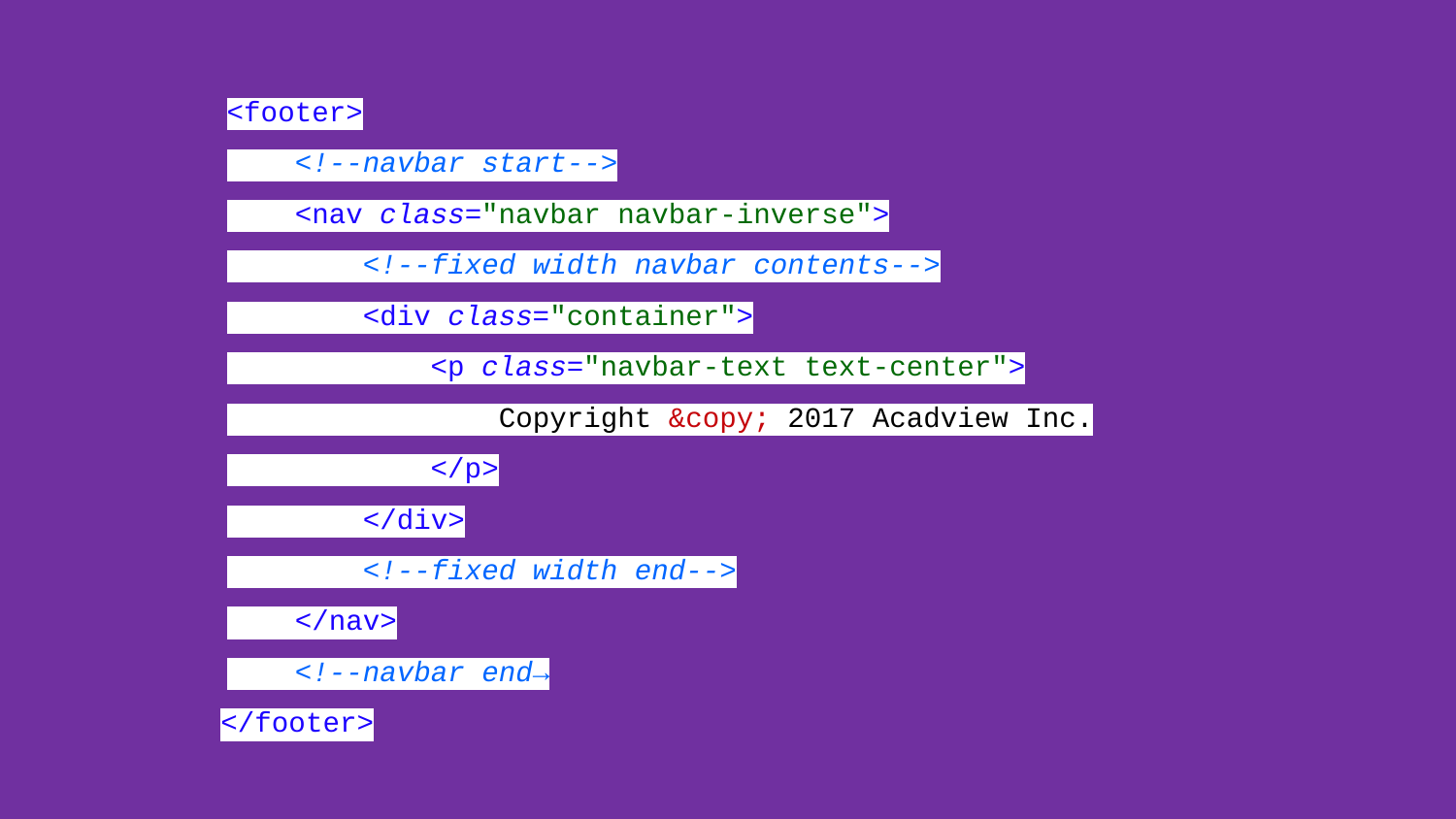

# <footer> <!--navbar start--> <nav class="navbar navbar-inverse"> <!--fixed width navbar contents--> <div class="container"> <p class="navbar-text text-center"> Copyright &copy; 2017 Acadview Inc. </p> </div> <!--fixed width end--> </nav> <!--navbar end→
</footer>